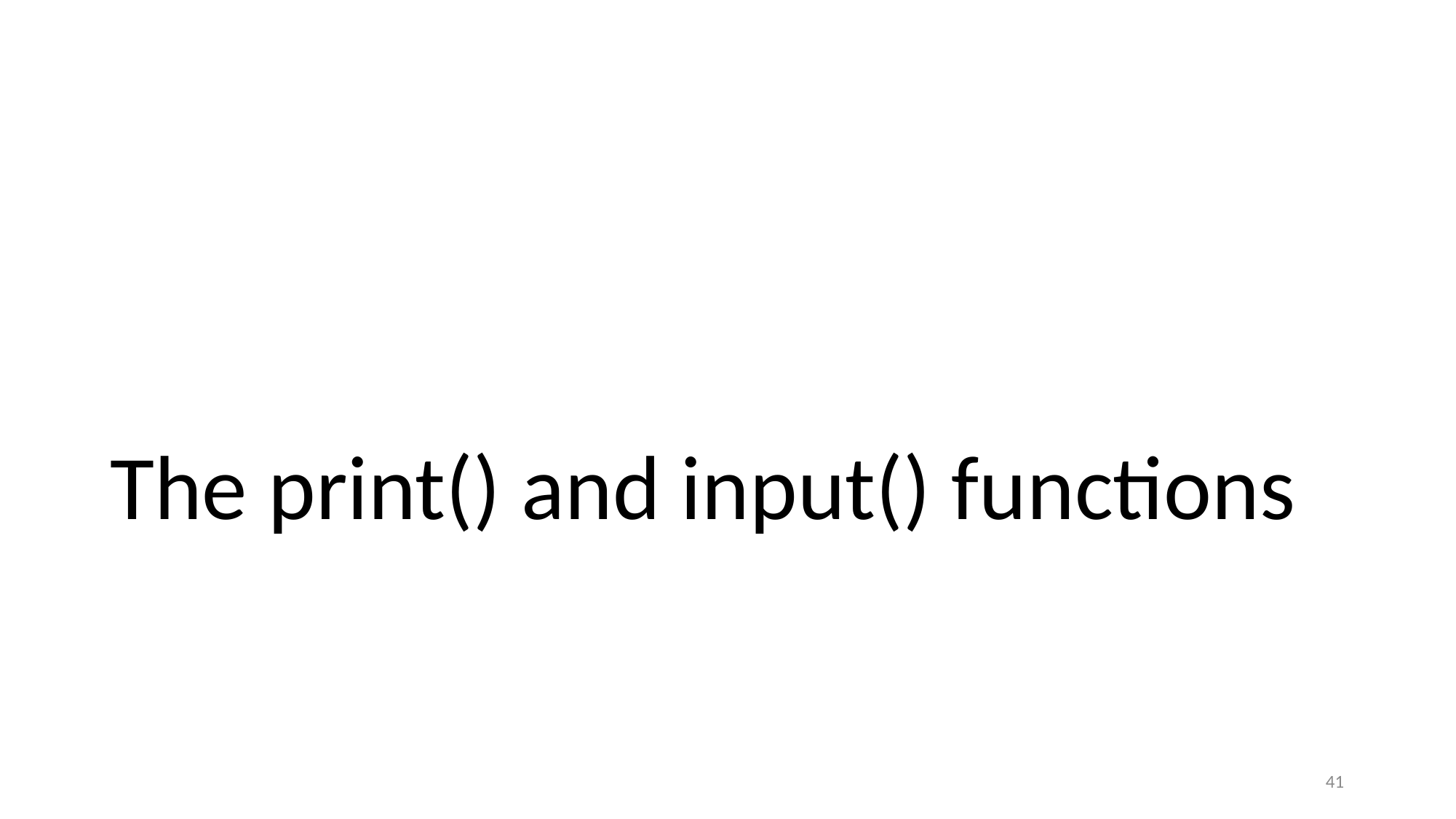

# The print() and input() functions

41